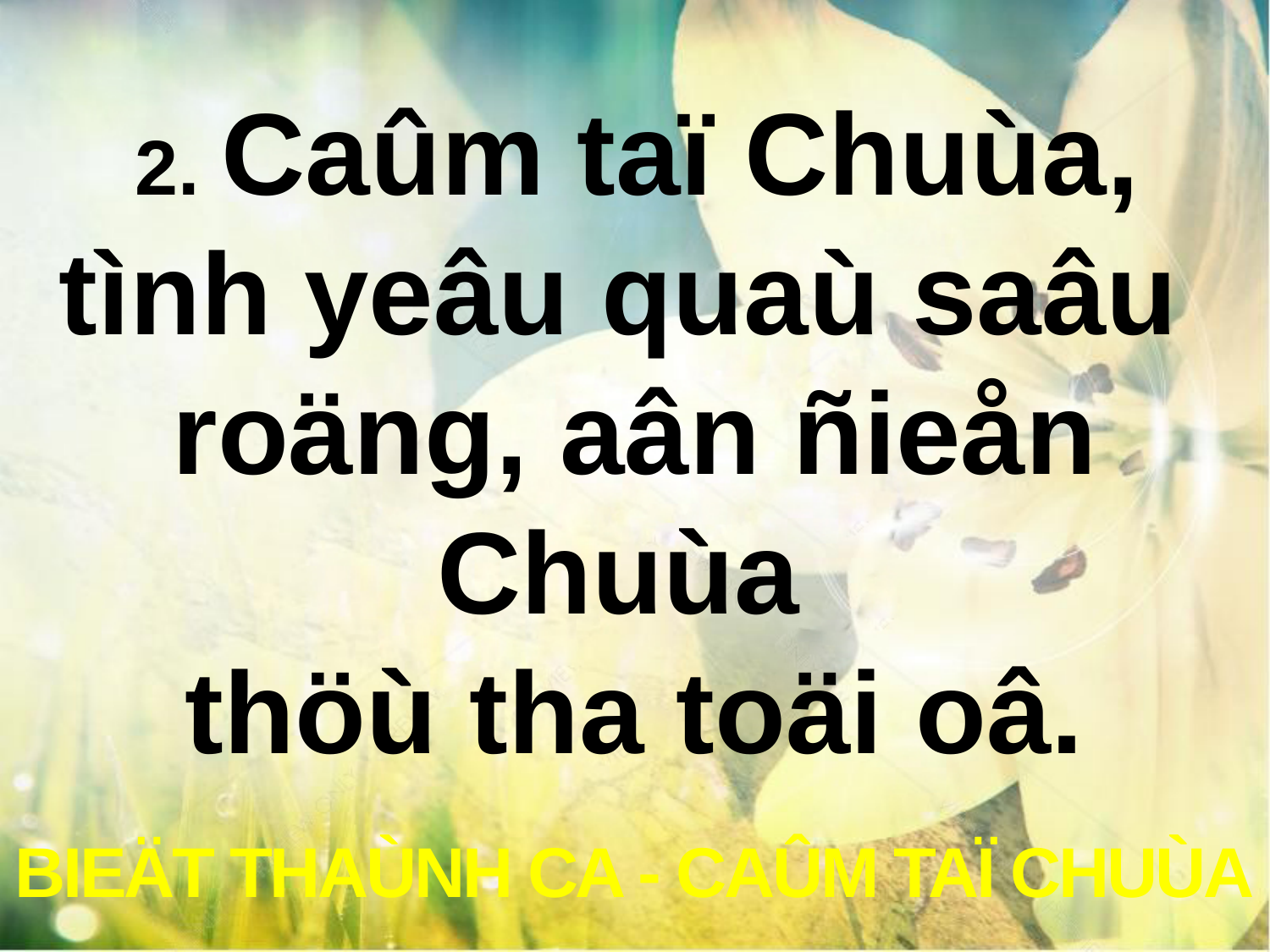

2. Caûm taï Chuùa,
tình yeâu quaù saâu
roäng, aân ñieån Chuùa
thöù tha toäi oâ.
BIEÄT THAÙNH CA - CAÛM TAÏ CHUÙA